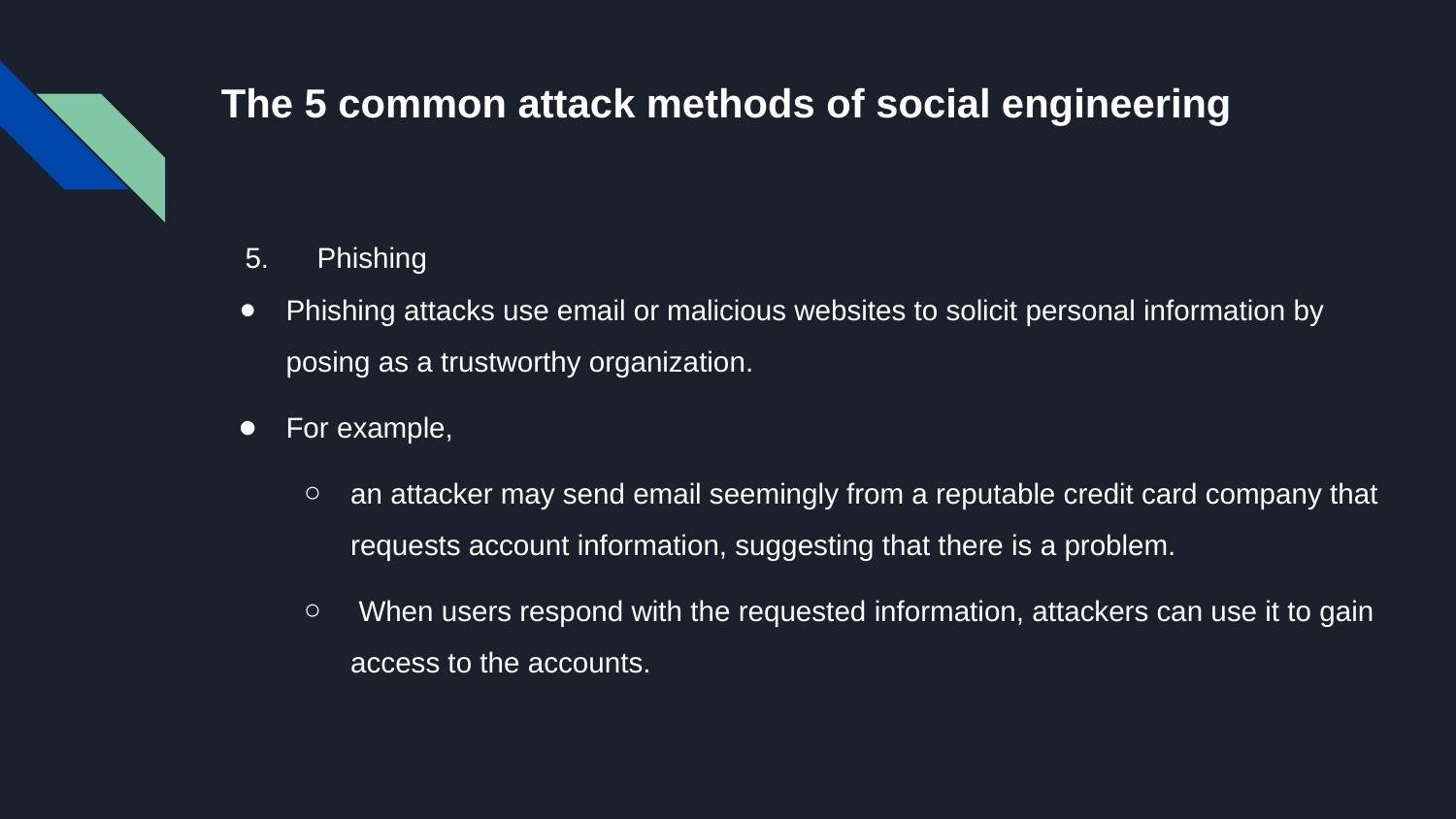

# The 5 common attack methods of social engineering
   5.      Phishing
Phishing attacks use email or malicious websites to solicit personal information by posing as a trustworthy organization.
For example,
an attacker may send email seemingly from a reputable credit card company that requests account information, suggesting that there is a problem.
 When users respond with the requested information, attackers can use it to gain access to the accounts.